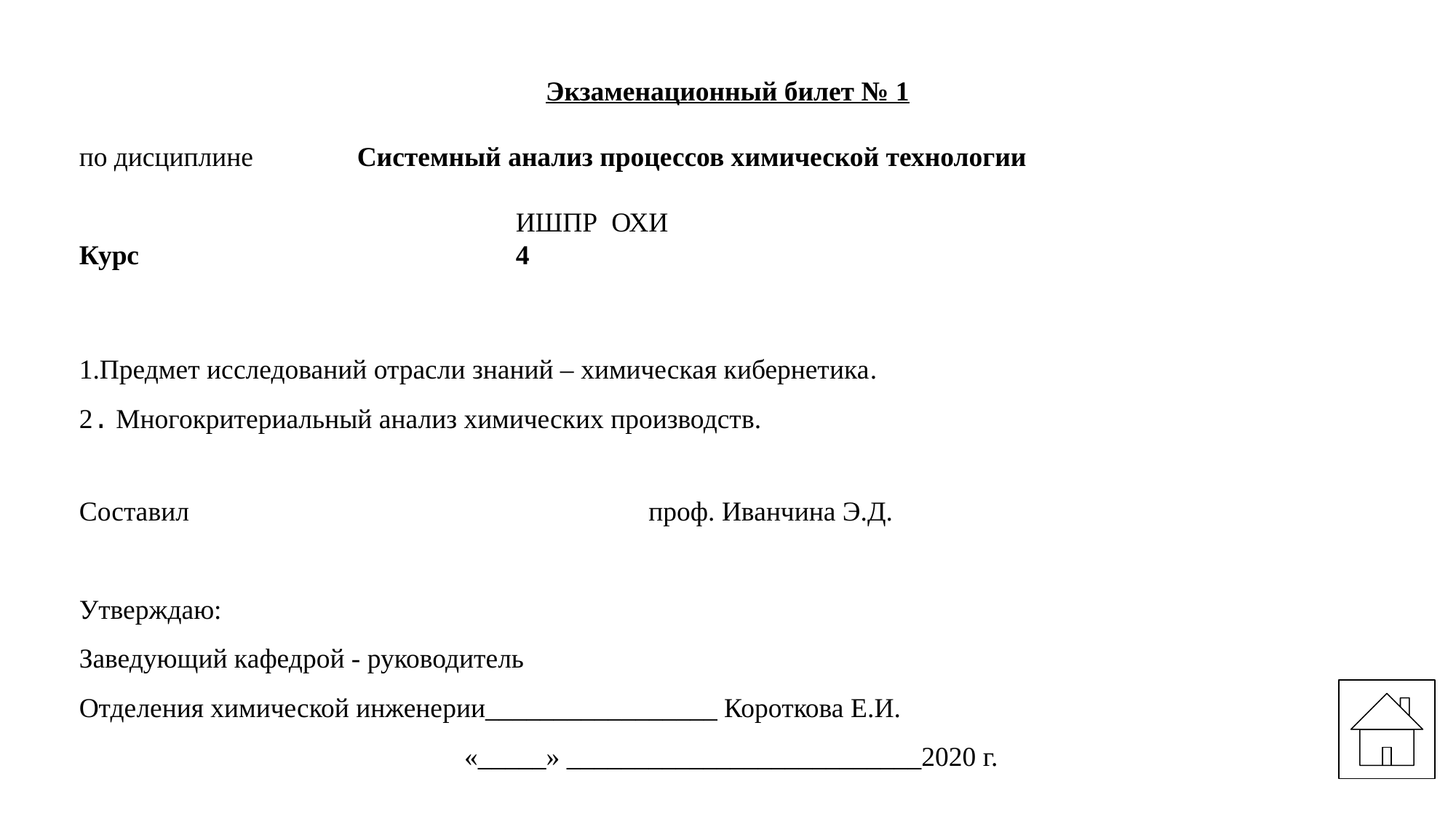

Экзаменационный билет № 1

по дисциплине               Системный анализ процессов химической технологии

                			ИШПР  ОХИ
Курс			4

1.Предмет исследований отрасли знаний – химическая кибернетика.
2. Многокритериальный анализ химических производств.

Составил	                                                              проф. Иванчина Э.Д.

Утверждаю:
Заведующий кафедрой - руководитель
Отделения химической инженерии_________________ Короткова Е.И.
 «_____» __________________________2020 г.